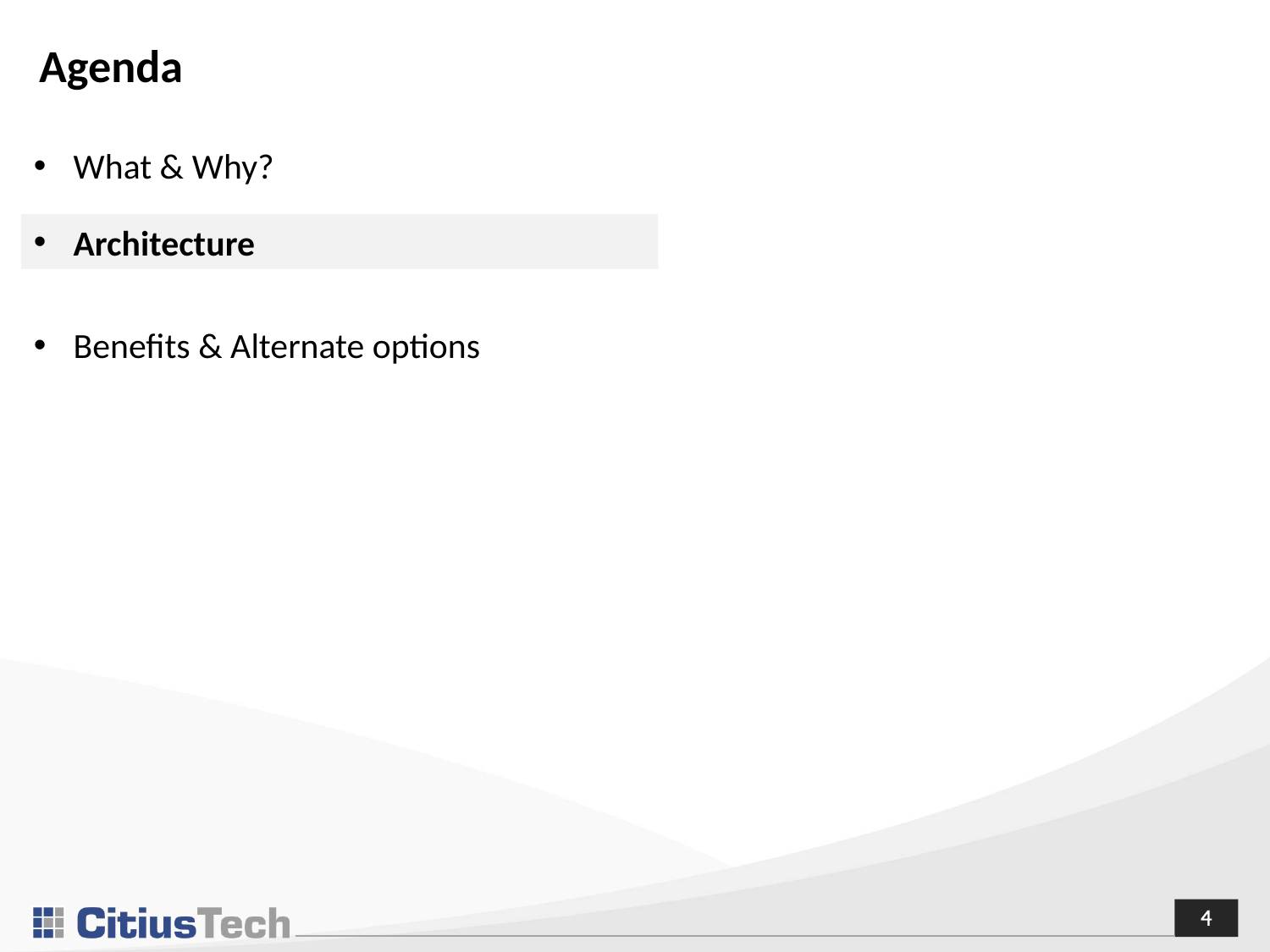

Agenda

Benefits & Alternate options
What & Why?
Architecture